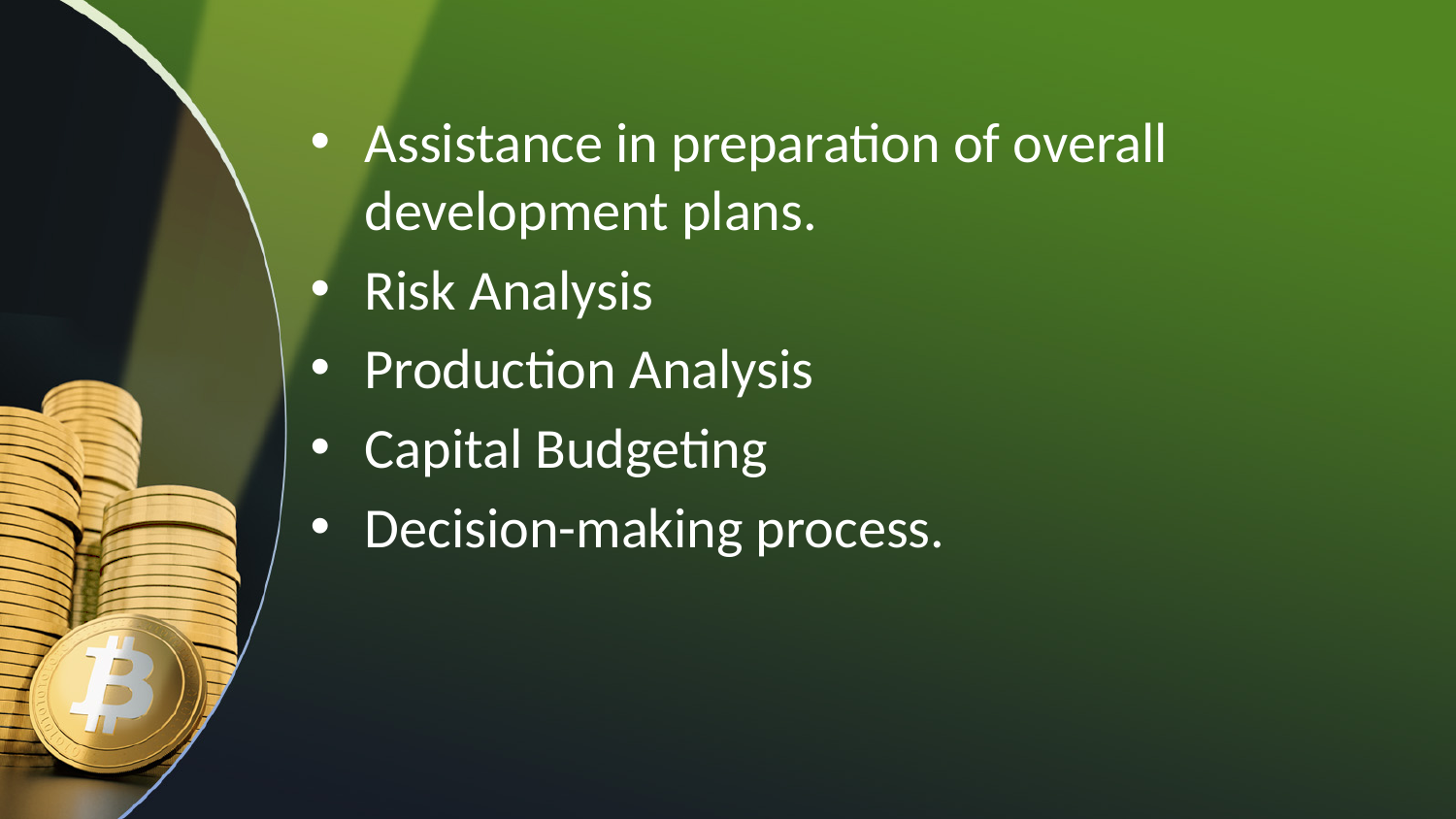

Assistance in preparation of overall development plans.
Risk Analysis
Production Analysis
Capital Budgeting
Decision-making process.